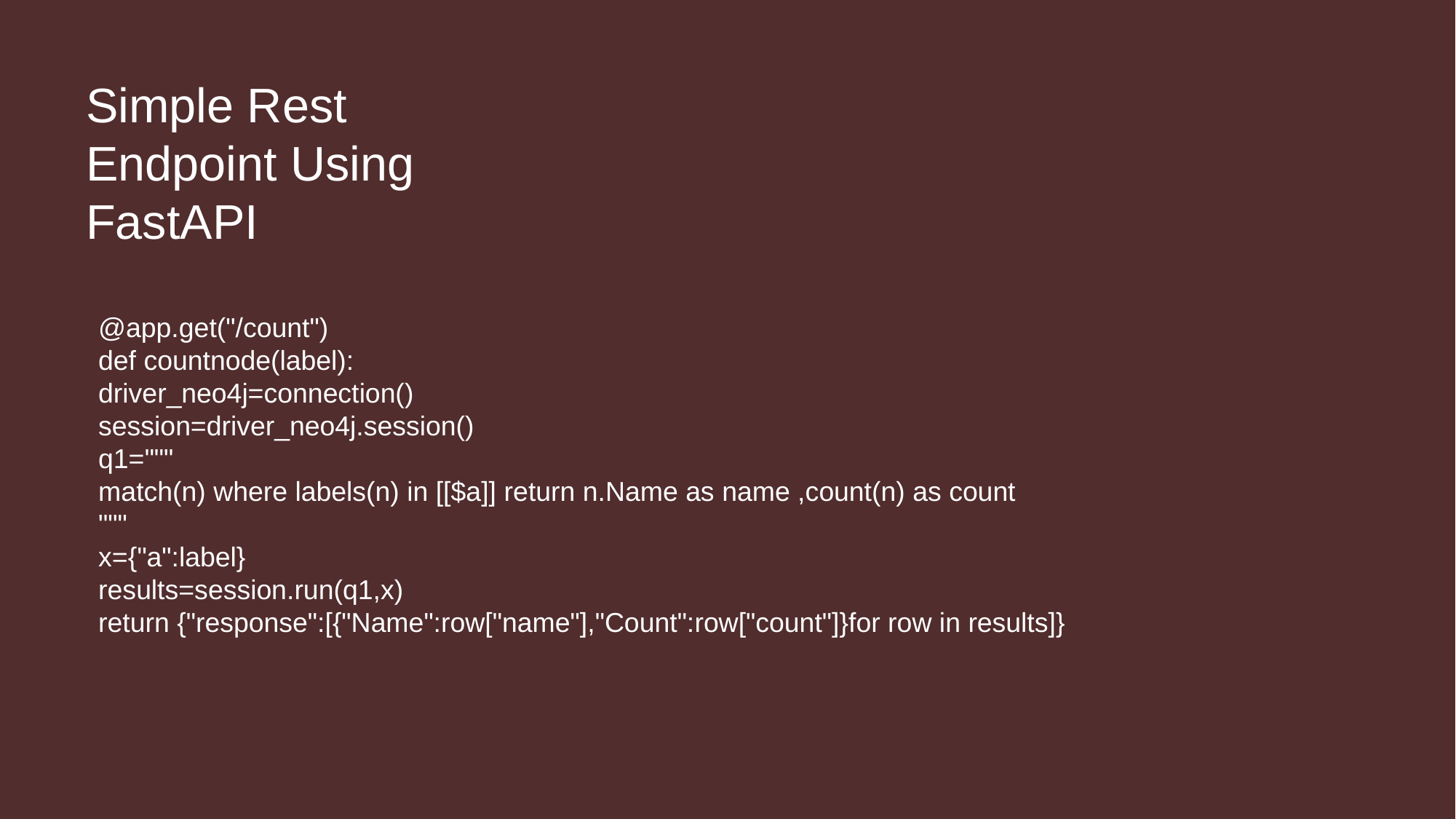

# Simple Rest Endpoint Using FastAPI

@app.get("/count")
def countnode(label):
driver_neo4j=connection()
session=driver_neo4j.session()
q1="""
match(n) where labels(n) in [[$a]] return n.Name as name ,count(n) as count
"""
x={"a":label}
results=session.run(q1,x)
return {"response":[{"Name":row["name"],"Count":row["count"]}for row in results]}